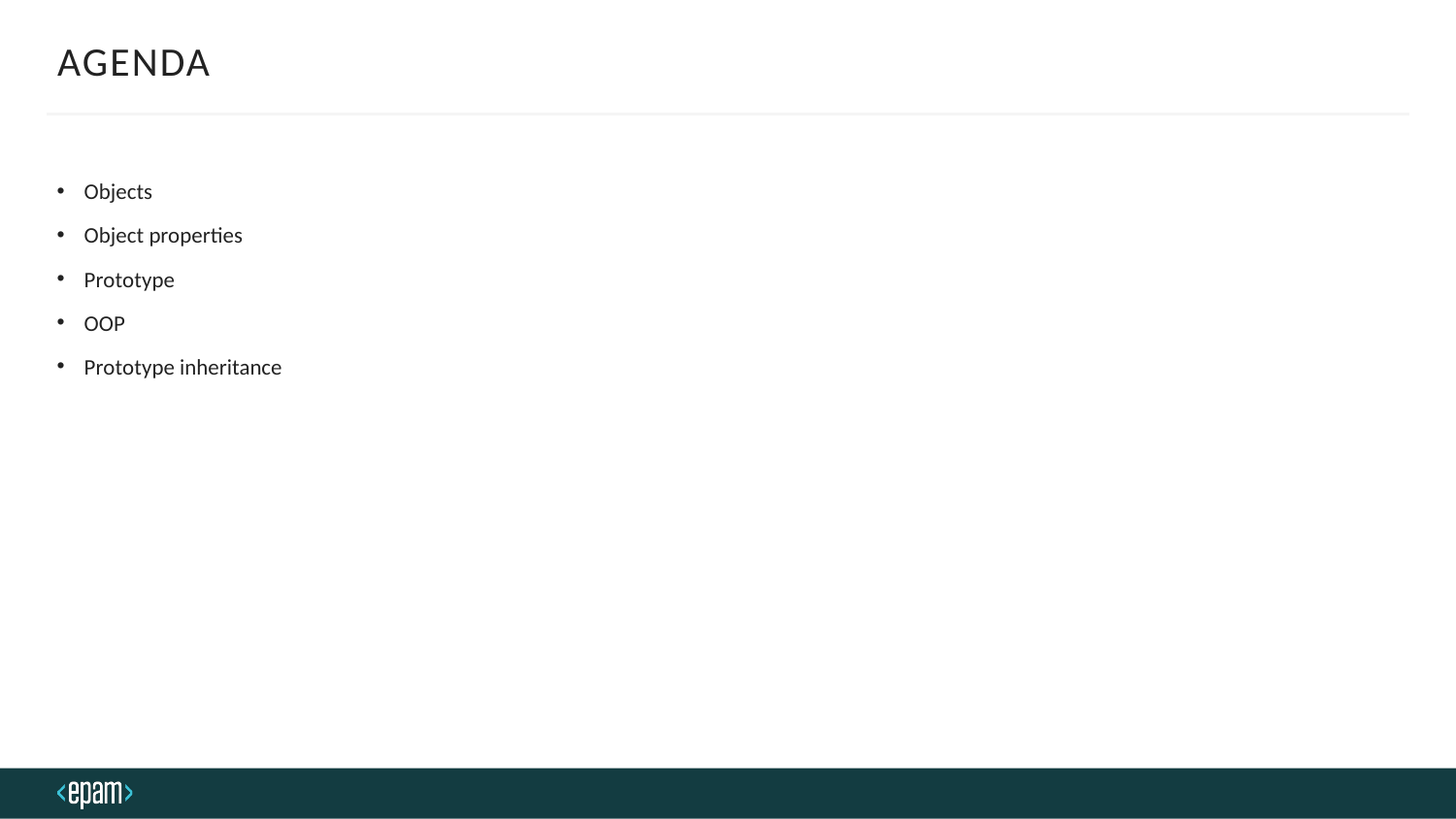

# AGENDA
Objects
Object properties
Prototype
OOP
Prototype inheritance